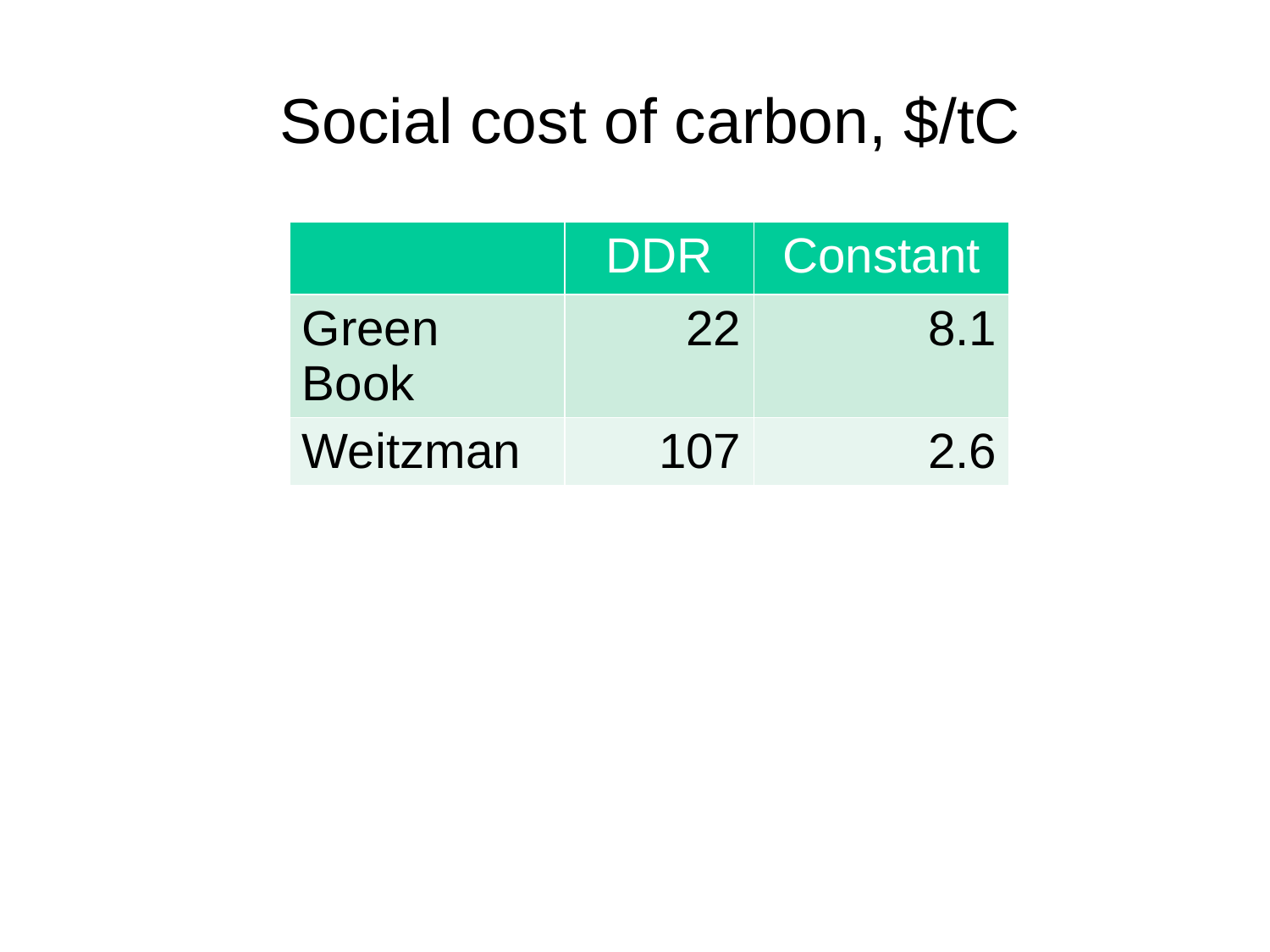

Social cost of carbon, $/tC
|  | DDR | Constant |
| --- | --- | --- |
| Green Book | 22 | 8.1 |
| Weitzman | 107 | 2.6 |